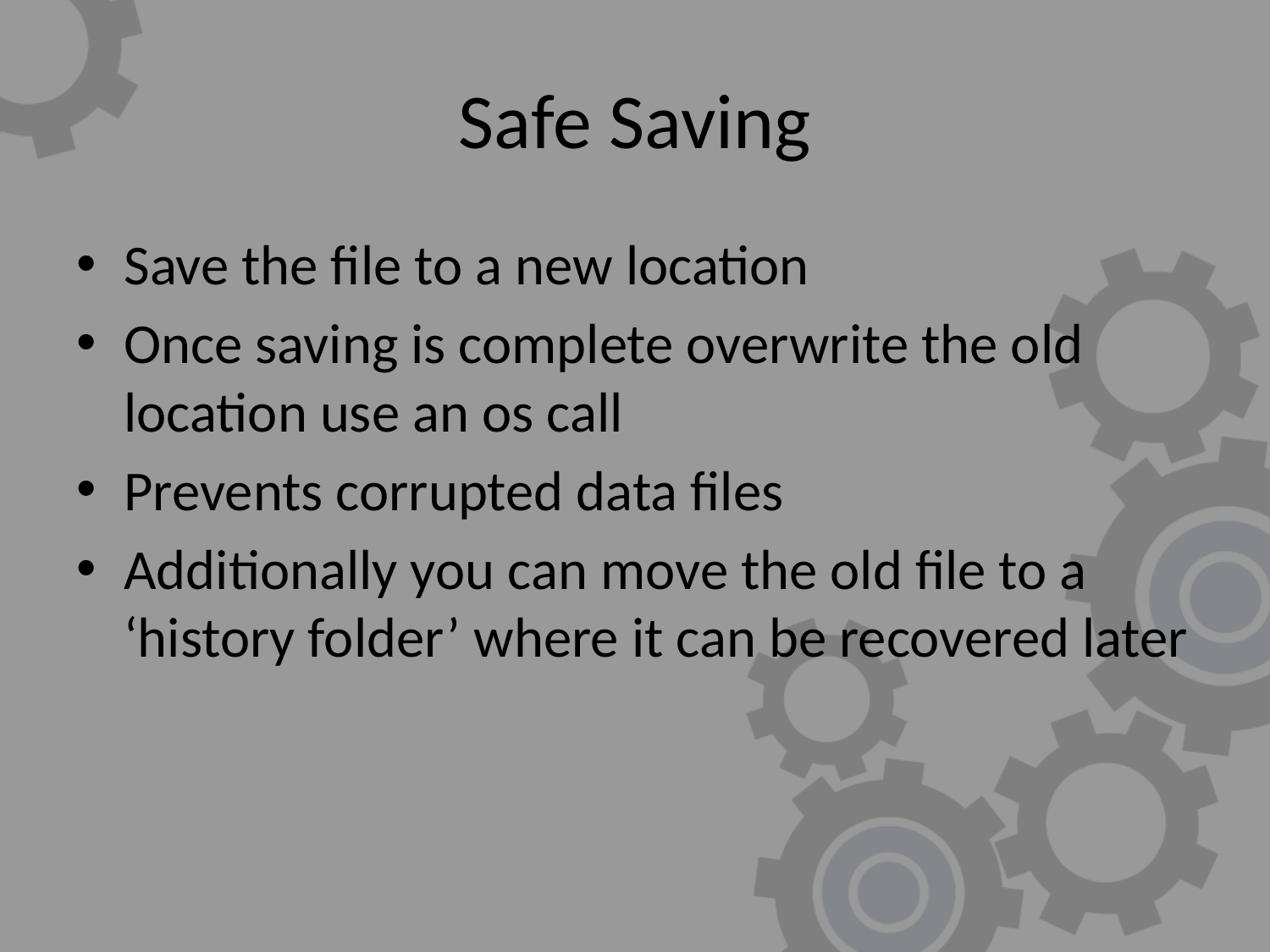

# Safe Saving
Save the file to a new location
Once saving is complete overwrite the old location use an os call
Prevents corrupted data files
Additionally you can move the old file to a ‘history folder’ where it can be recovered later